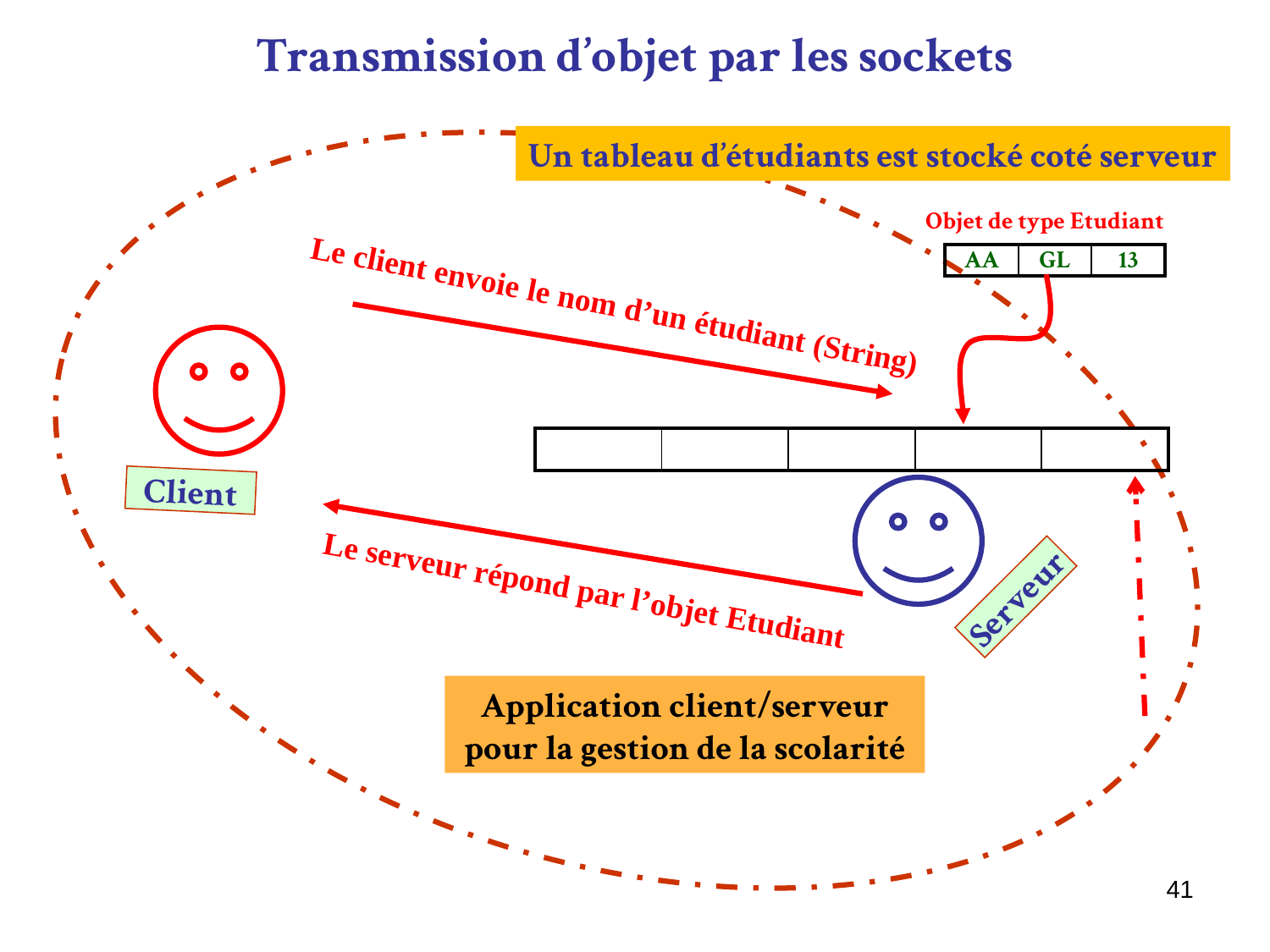

# Transmission d’objet par les sockets
Un tableau d’étudiants est stocké coté serveur

Objet de type Etudiant
| AA | GL | 13 |
| --- | --- | --- |

Le client envoie le nom d’un étudiant (String)

|  |  |  |  |  |
| --- | --- | --- | --- | --- |
Client

Le serveur répond par l’objet Etudiant
Serveur
Application client/serveur pour la gestion de la scolarité
41